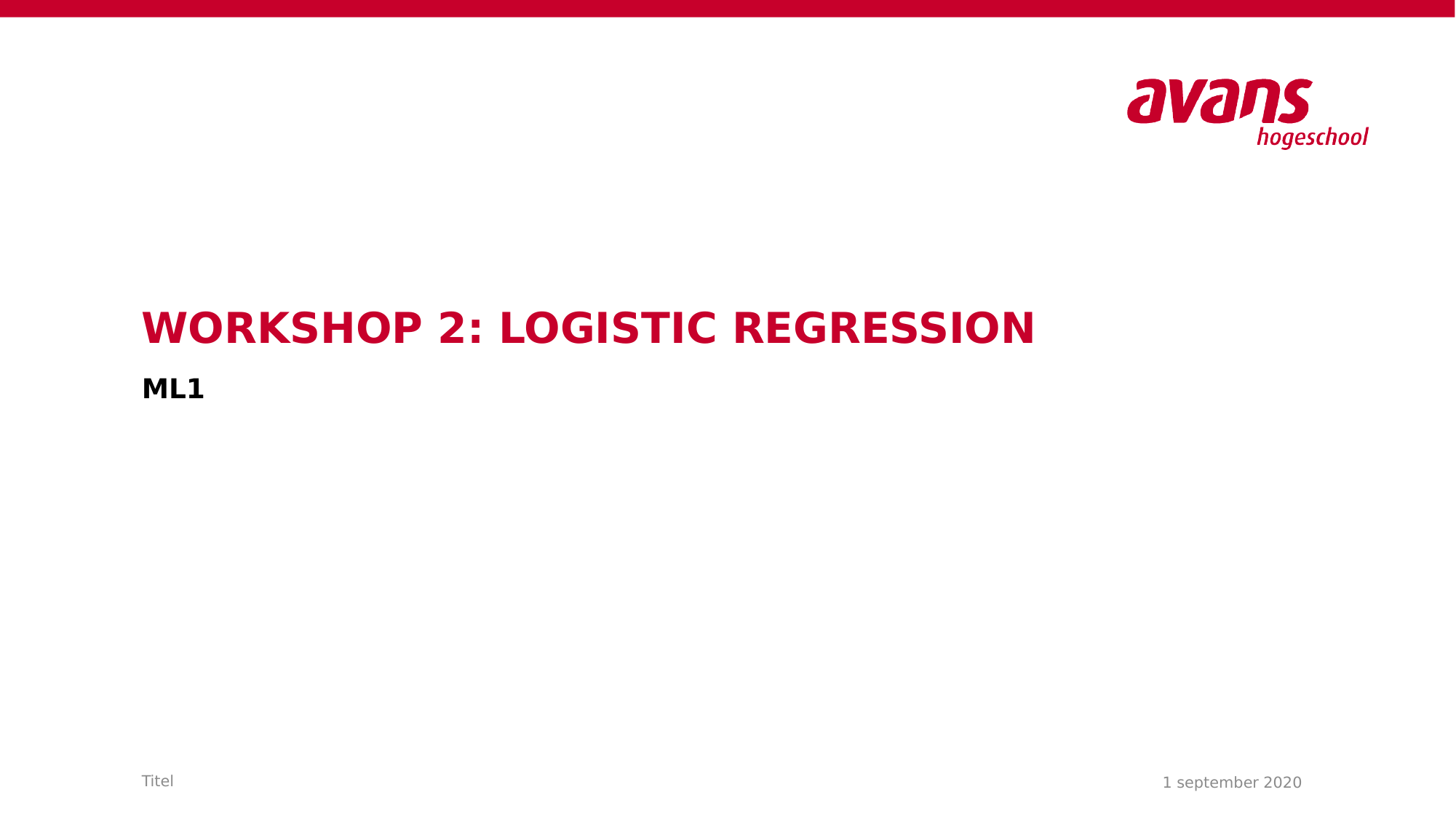

# Workshop 2: logistic regression
ML1
1 september 2020